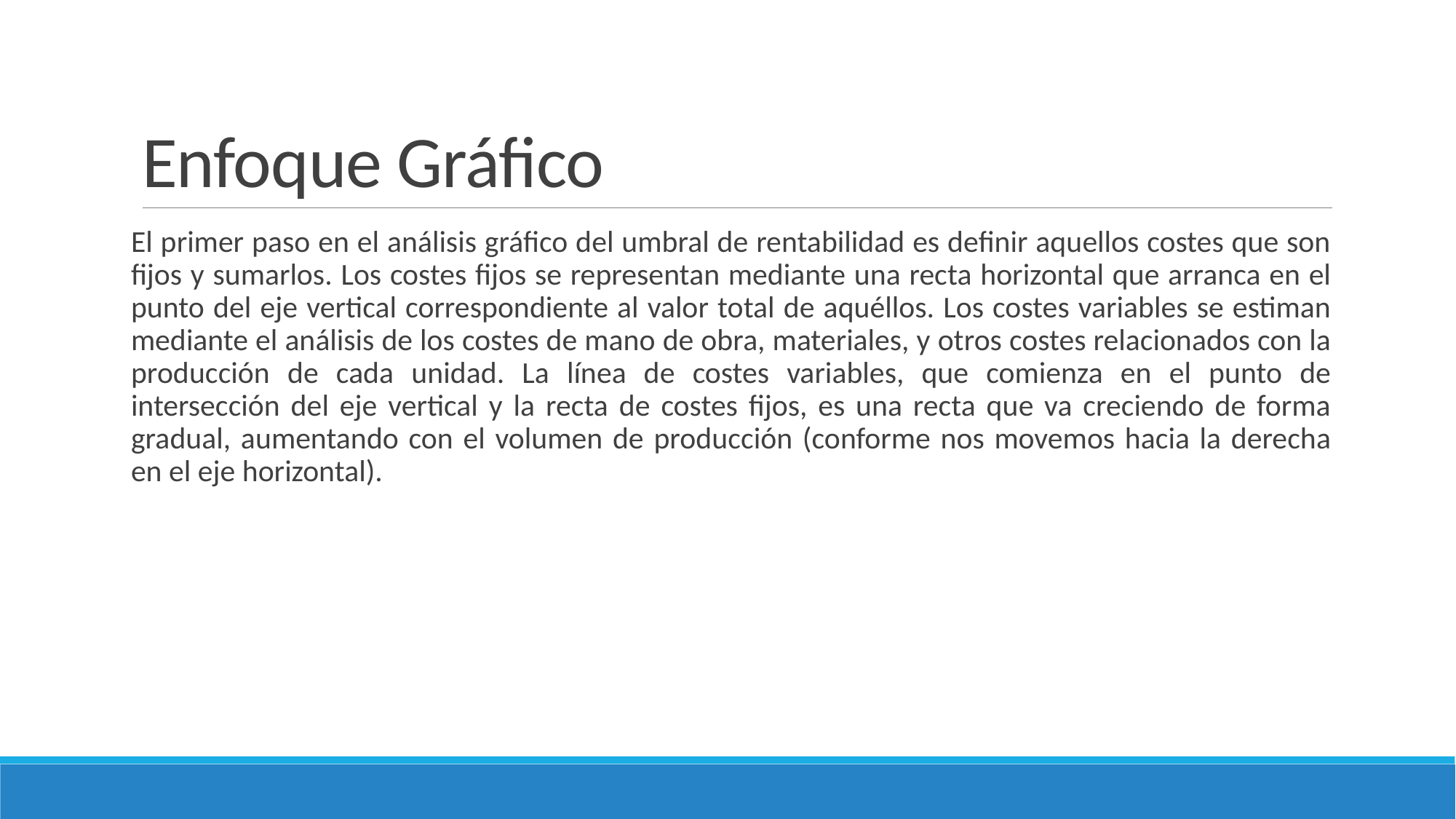

# Enfoque Gráfico
El primer paso en el análisis gráfico del umbral de rentabilidad es definir aquellos costes que son fijos y sumarlos. Los costes fijos se representan mediante una recta horizontal que arranca en el punto del eje vertical correspondiente al valor total de aquéllos. Los costes variables se estiman mediante el análisis de los costes de mano de obra, materiales, y otros costes relacionados con la producción de cada unidad. La línea de costes variables, que comienza en el punto de intersección del eje vertical y la recta de costes fijos, es una recta que va creciendo de forma gradual, aumentando con el volumen de producción (conforme nos movemos hacia la derecha en el eje horizontal).